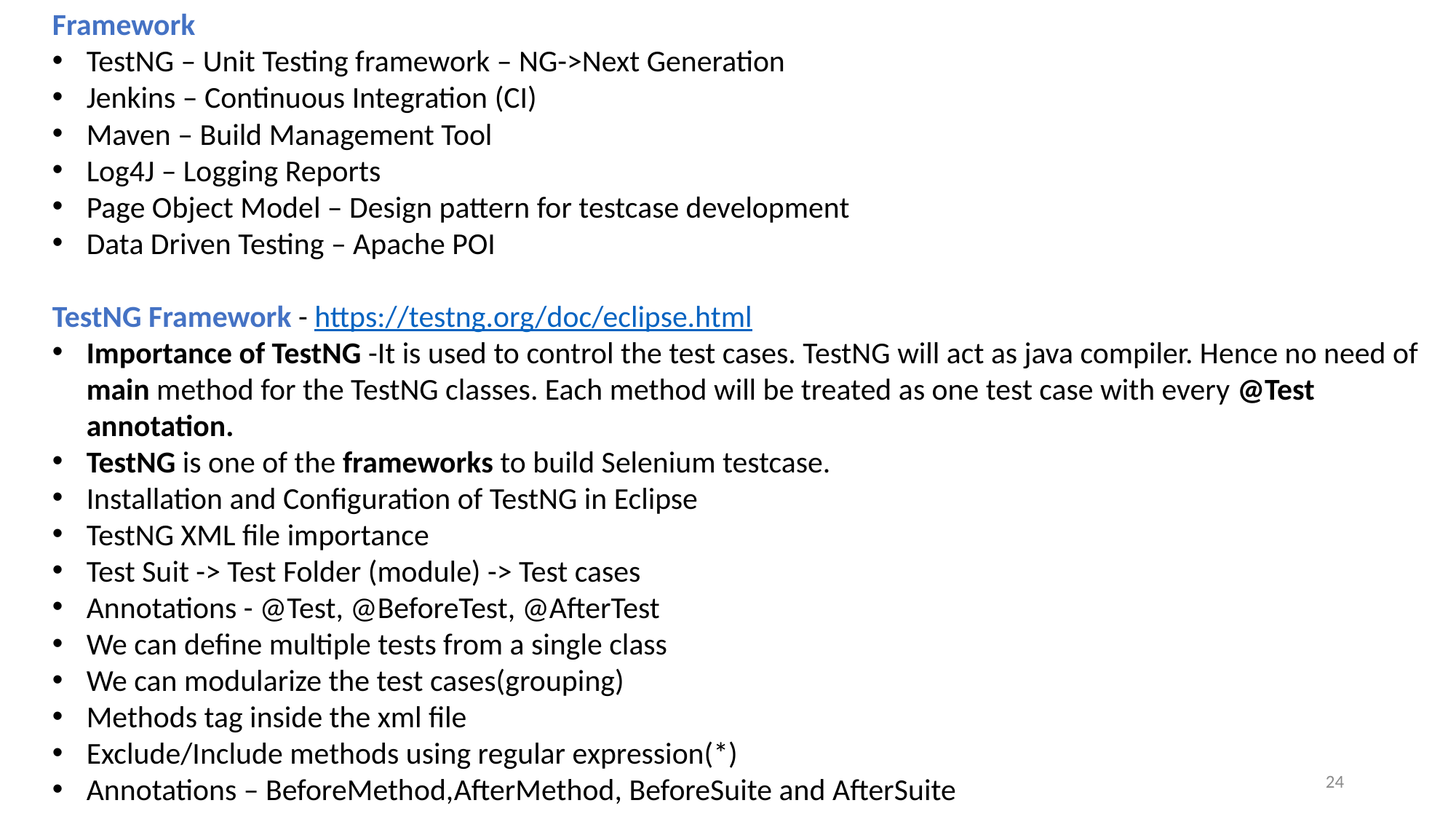

Framework
TestNG – Unit Testing framework – NG->Next Generation
Jenkins – Continuous Integration (CI)
Maven – Build Management Tool
Log4J – Logging Reports
Page Object Model – Design pattern for testcase development
Data Driven Testing – Apache POI

TestNG Framework - https://testng.org/doc/eclipse.html
Importance of TestNG -It is used to control the test cases. TestNG will act as java compiler. Hence no need of main method for the TestNG classes. Each method will be treated as one test case with every @Test annotation.
TestNG is one of the frameworks to build Selenium testcase.
Installation and Configuration of TestNG in Eclipse
TestNG XML file importance
Test Suit -> Test Folder (module) -> Test cases
Annotations - @Test, @BeforeTest, @AfterTest
We can define multiple tests from a single class
We can modularize the test cases(grouping)
Methods tag inside the xml file
Exclude/Include methods using regular expression(*)
Annotations – BeforeMethod,AfterMethod, BeforeSuite and AfterSuite

24